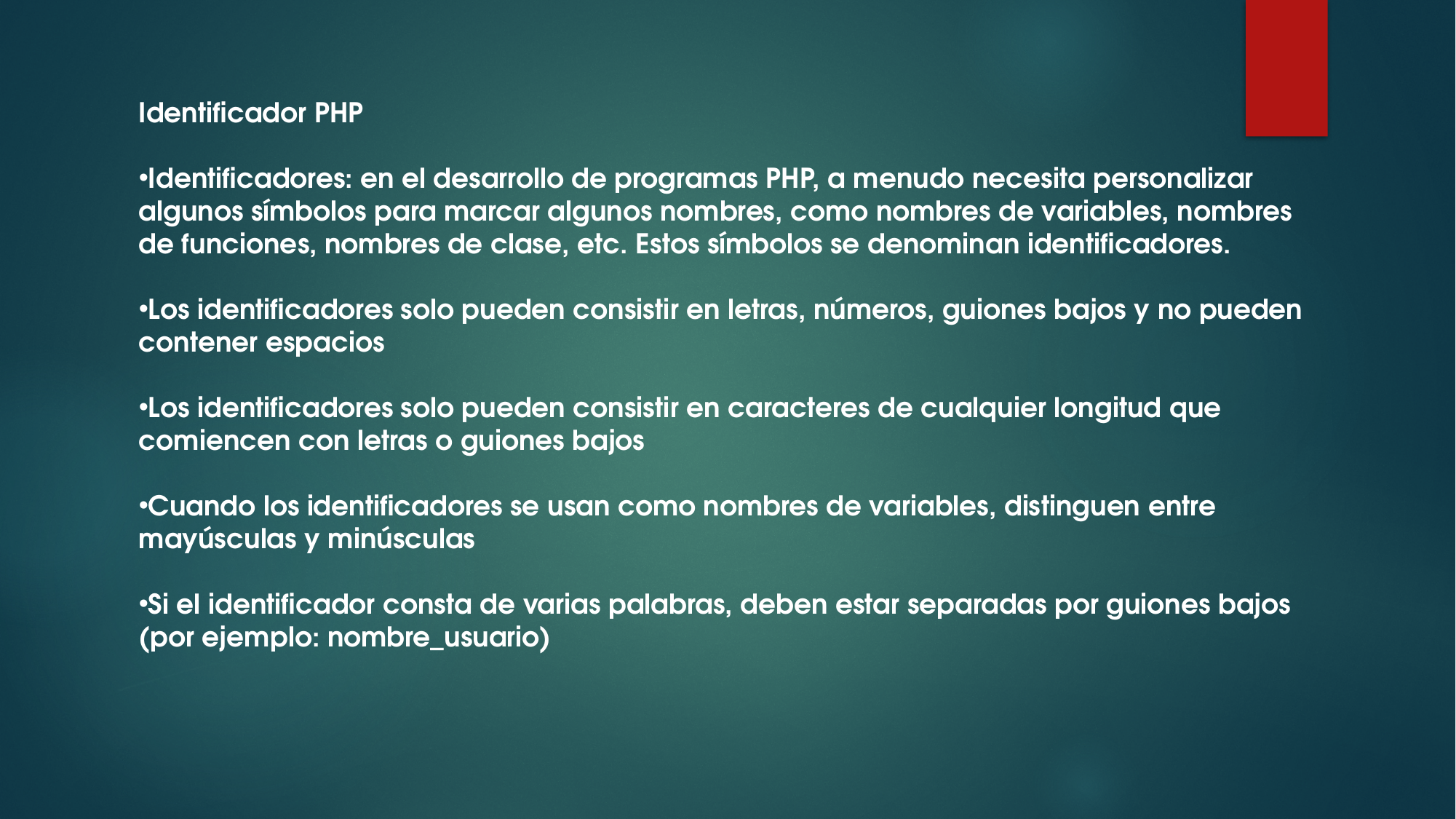

Identificador PHP

Identificadores: en el desarrollo de programas PHP, a menudo necesita personalizar algunos símbolos para marcar algunos nombres, como nombres de variables, nombres de funciones, nombres de clase, etc. Estos símbolos se denominan identificadores.

Los identificadores solo pueden consistir en letras, números, guiones bajos y no pueden contener espacios

Los identificadores solo pueden consistir en caracteres de cualquier longitud que comiencen con letras o guiones bajos

Cuando los identificadores se usan como nombres de variables, distinguen entre mayúsculas y minúsculas

Si el identificador consta de varias palabras, deben estar separadas por guiones bajos (por ejemplo: nombre_usuario)